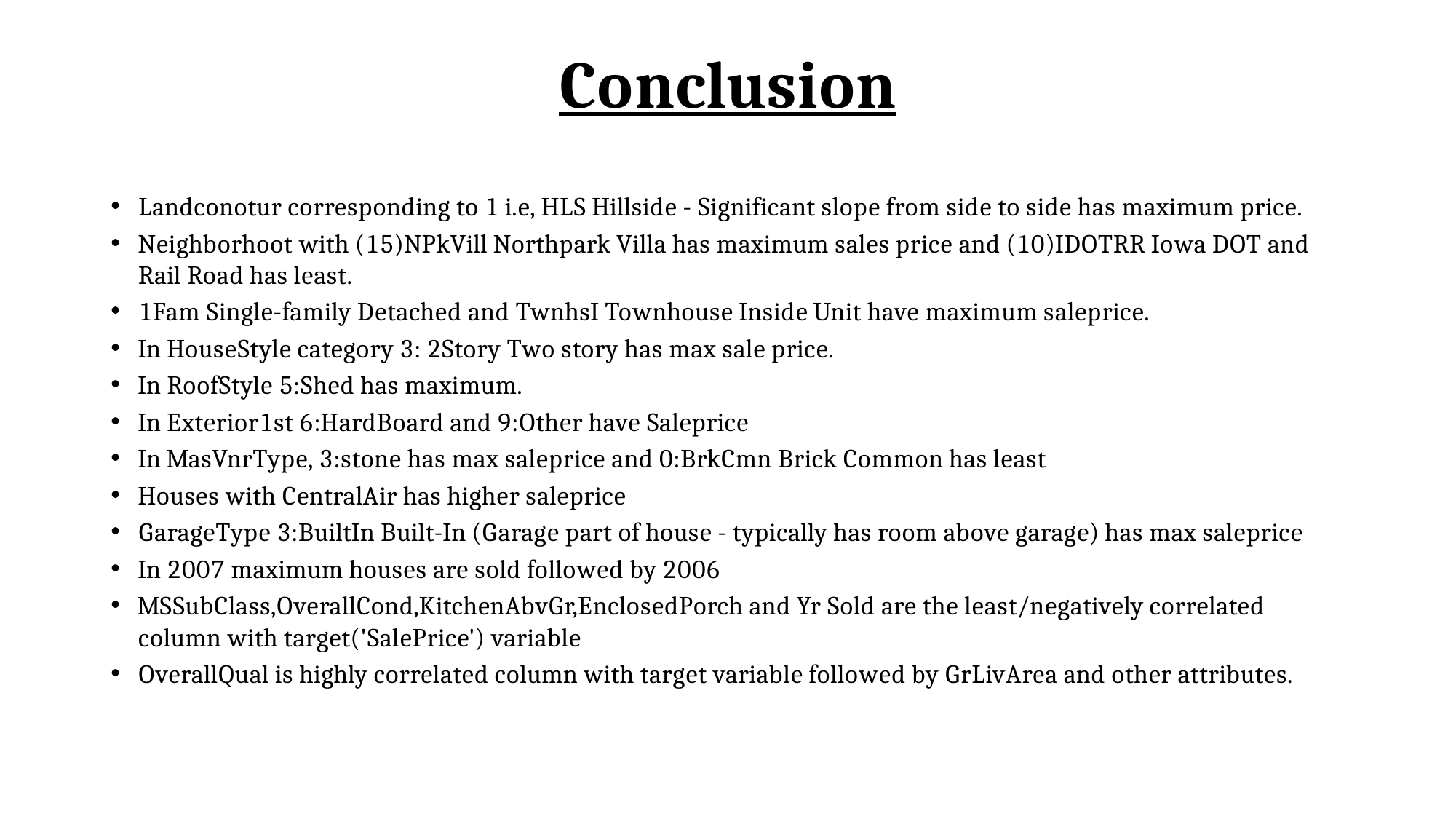

# Conclusion

Landconotur corresponding to 1 i.e, HLS Hillside - Significant slope from side to side has maximum price.
Neighborhoot with (15)NPkVill Northpark Villa has maximum sales price and (10)IDOTRR Iowa DOT and Rail Road has least.
1Fam Single-family Detached and TwnhsI Townhouse Inside Unit have maximum saleprice.
In HouseStyle category 3: 2Story Two story has max sale price.
In RoofStyle 5:Shed has maximum.
In Exterior1st 6:HardBoard and 9:Other have Saleprice
In MasVnrType, 3:stone has max saleprice and 0:BrkCmn Brick Common has least
Houses with CentralAir has higher saleprice
GarageType 3:BuiltIn Built-In (Garage part of house - typically has room above garage) has max saleprice
In 2007 maximum houses are sold followed by 2006
MSSubClass,OverallCond,KitchenAbvGr,EnclosedPorch and Yr Sold are the least/negatively correlated column with target('SalePrice') variable
OverallQual is highly correlated column with target variable followed by GrLivArea and other attributes.